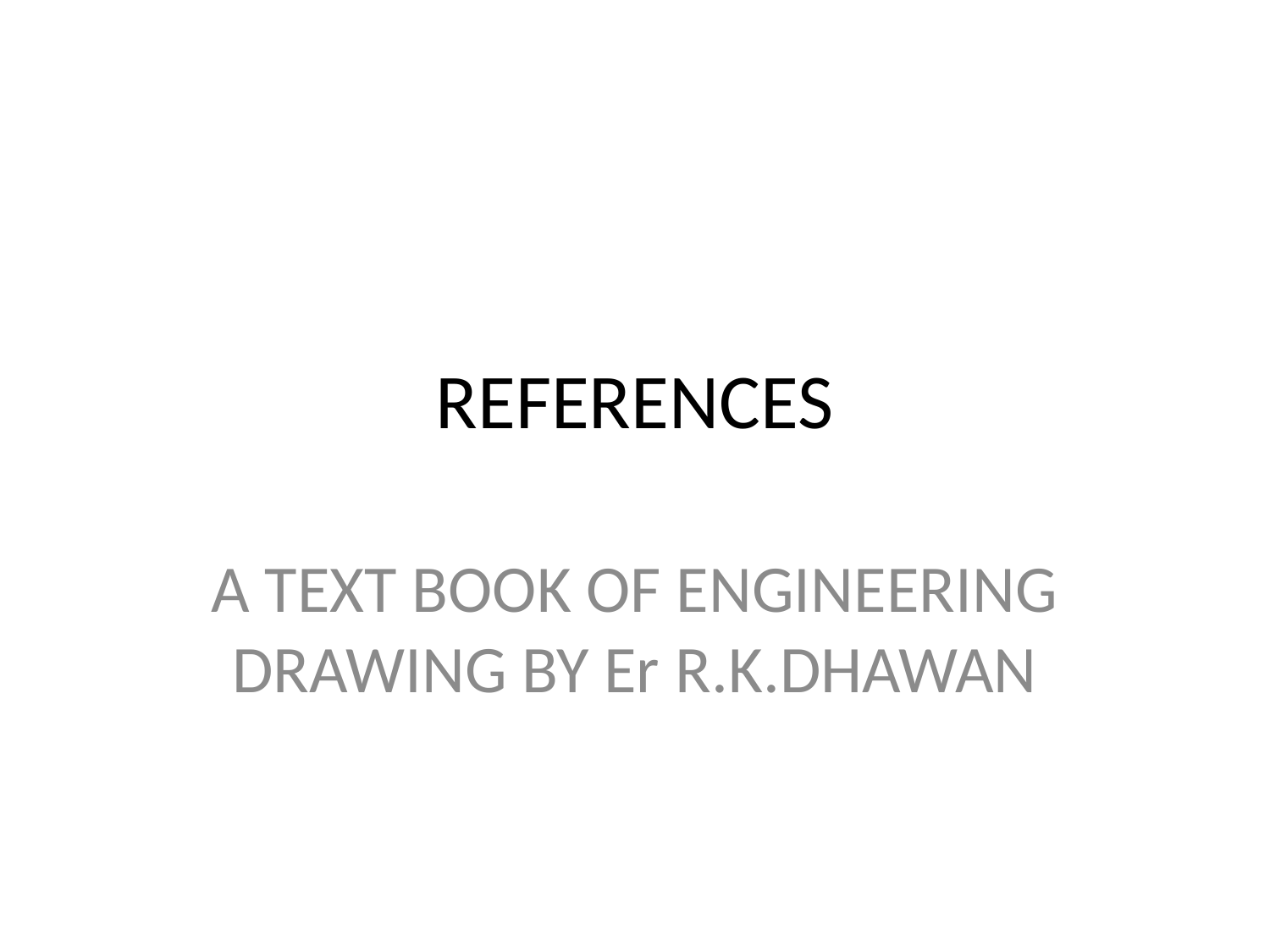

# REFERENCES
A TEXT BOOK OF ENGINEERING DRAWING BY Er R.K.DHAWAN